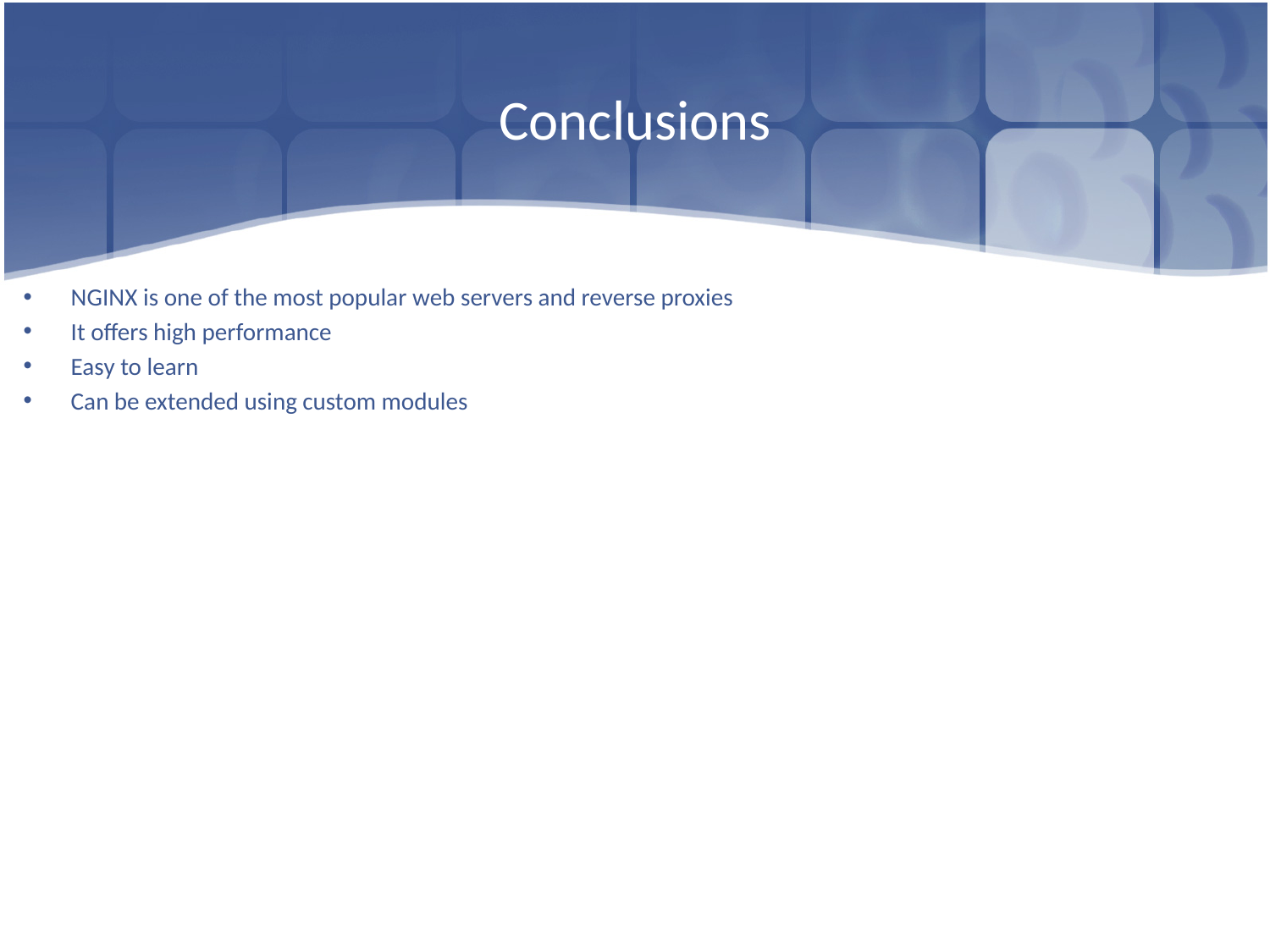

# Conclusions
NGINX is one of the most popular web servers and reverse proxies
It offers high performance
Easy to learn
Can be extended using custom modules